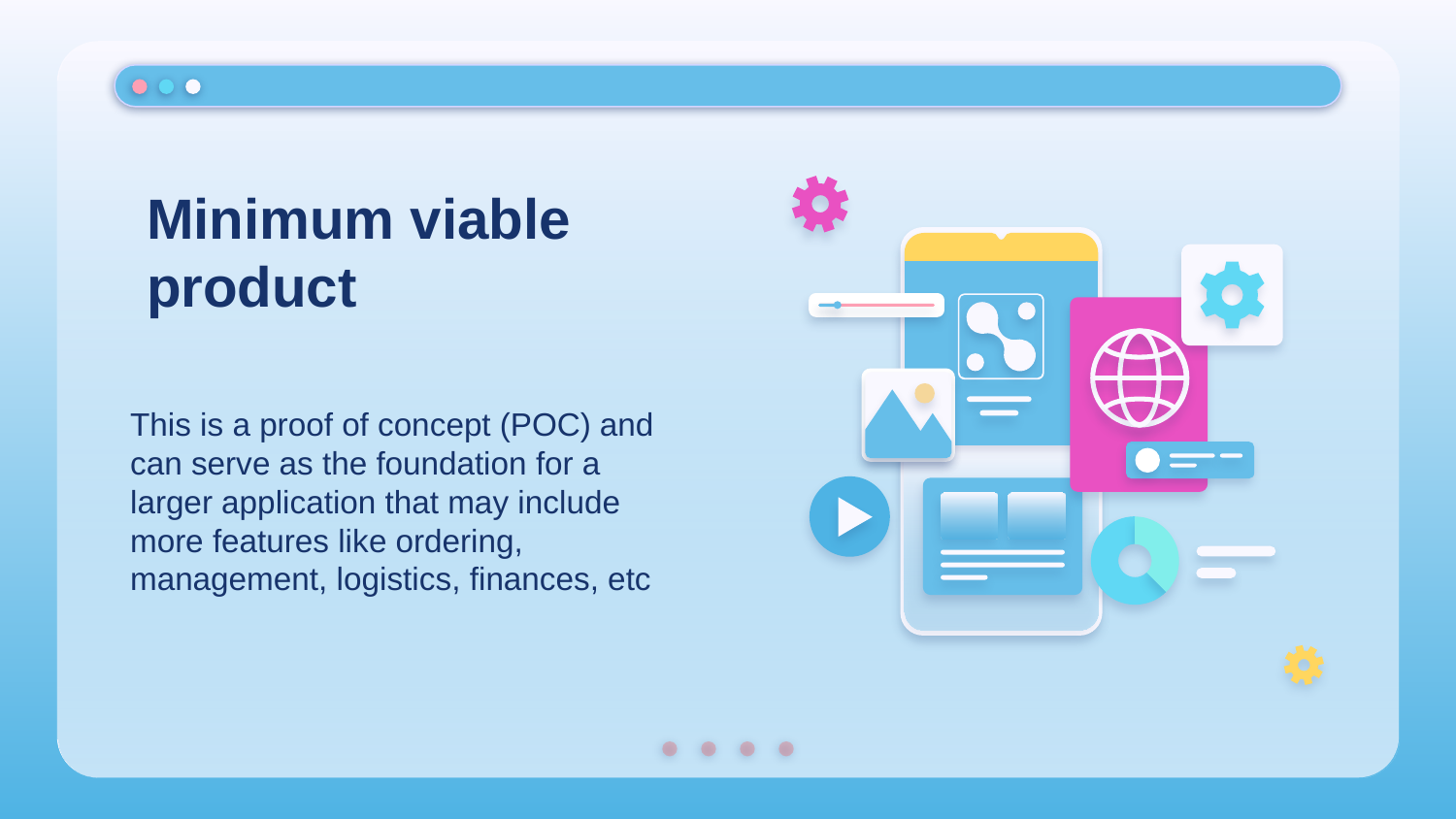

# Minimum viable product

This is a proof of concept (POC) and can serve as the foundation for a larger application that may include more features like ordering, management, logistics, finances, etc